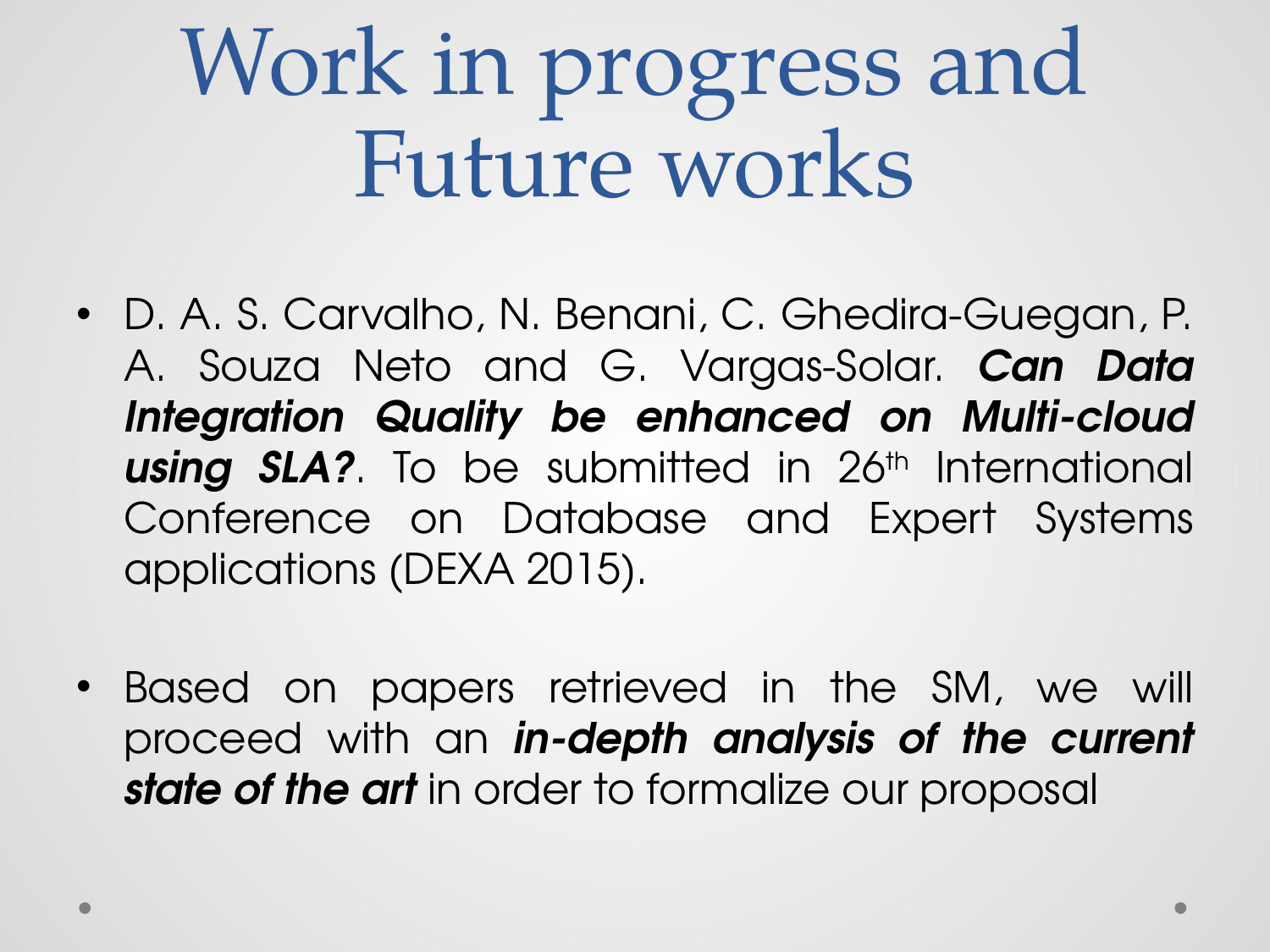

# Work in progress and Future works

D. A. S. Carvalho, N. Benani, C. Ghedira-Guegan, P. A. Souza Neto and G. Vargas-Solar. Can Data Integration Quality be enhanced on Multi-cloud using SLA?. To be submitted in 26th International Conference on Database and Expert Systems applications (DEXA 2015).

Based on papers retrieved in the SM, we will proceed with an in-depth analysis of the current state of the art in order to formalize our proposal